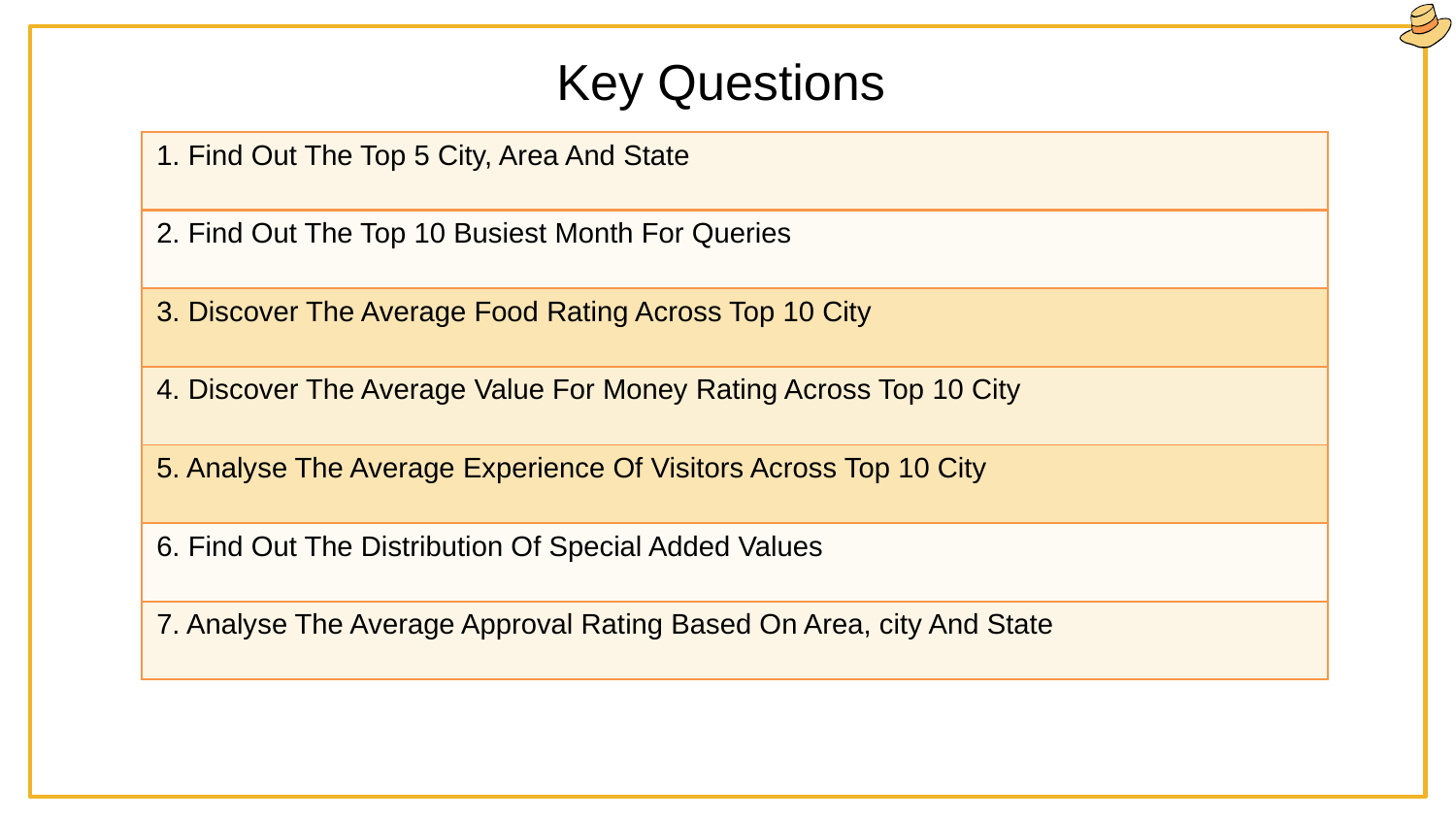

# Key Questions
| 1. Find Out The Top 5 City, Area And State |
| --- |
| 2. Find Out The Top 10 Busiest Month For Queries |
| 3. Discover The Average Food Rating Across Top 10 City |
| 4. Discover The Average Value For Money Rating Across Top 10 City |
| 5. Analyse The Average Experience Of Visitors Across Top 10 City |
| 6. Find Out The Distribution Of Special Added Values |
| 7. Analyse The Average Approval Rating Based On Area, city And State |
$3,000
Jupiter is the biggest planet in the entire Solar System